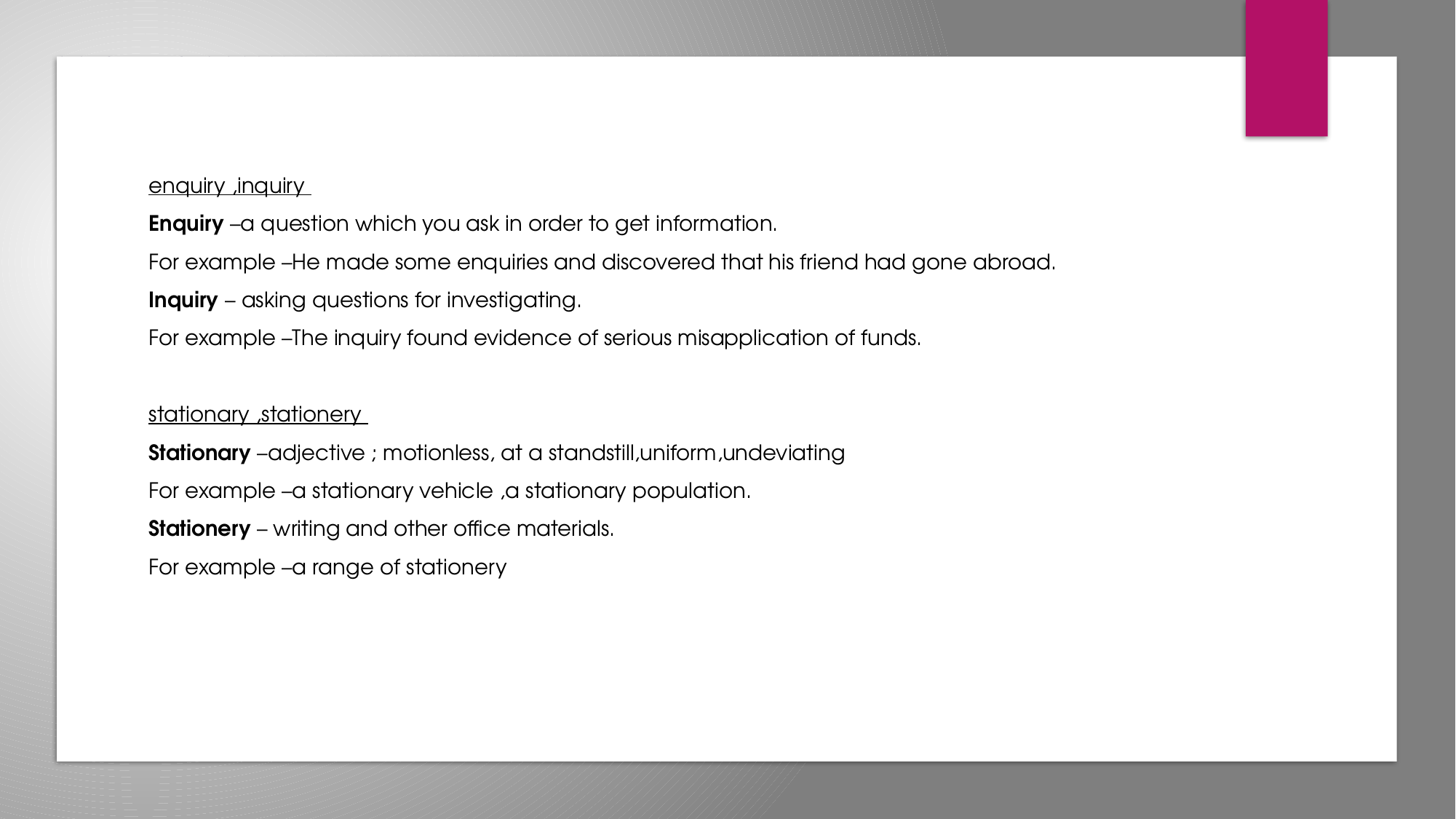

enquiry ,inquiry
Enquiry –a question which you ask in order to get information.
For example –He made some enquiries and discovered that his friend had gone abroad.
Inquiry – asking questions for investigating.
For example –The inquiry found evidence of serious misapplication of funds.

stationary ,stationery
Stationary –adjective ; motionless, at a standstill,uniform,undeviating
For example –a stationary vehicle ,a stationary population.
Stationery – writing and other office materials.
For example –a range of stationery